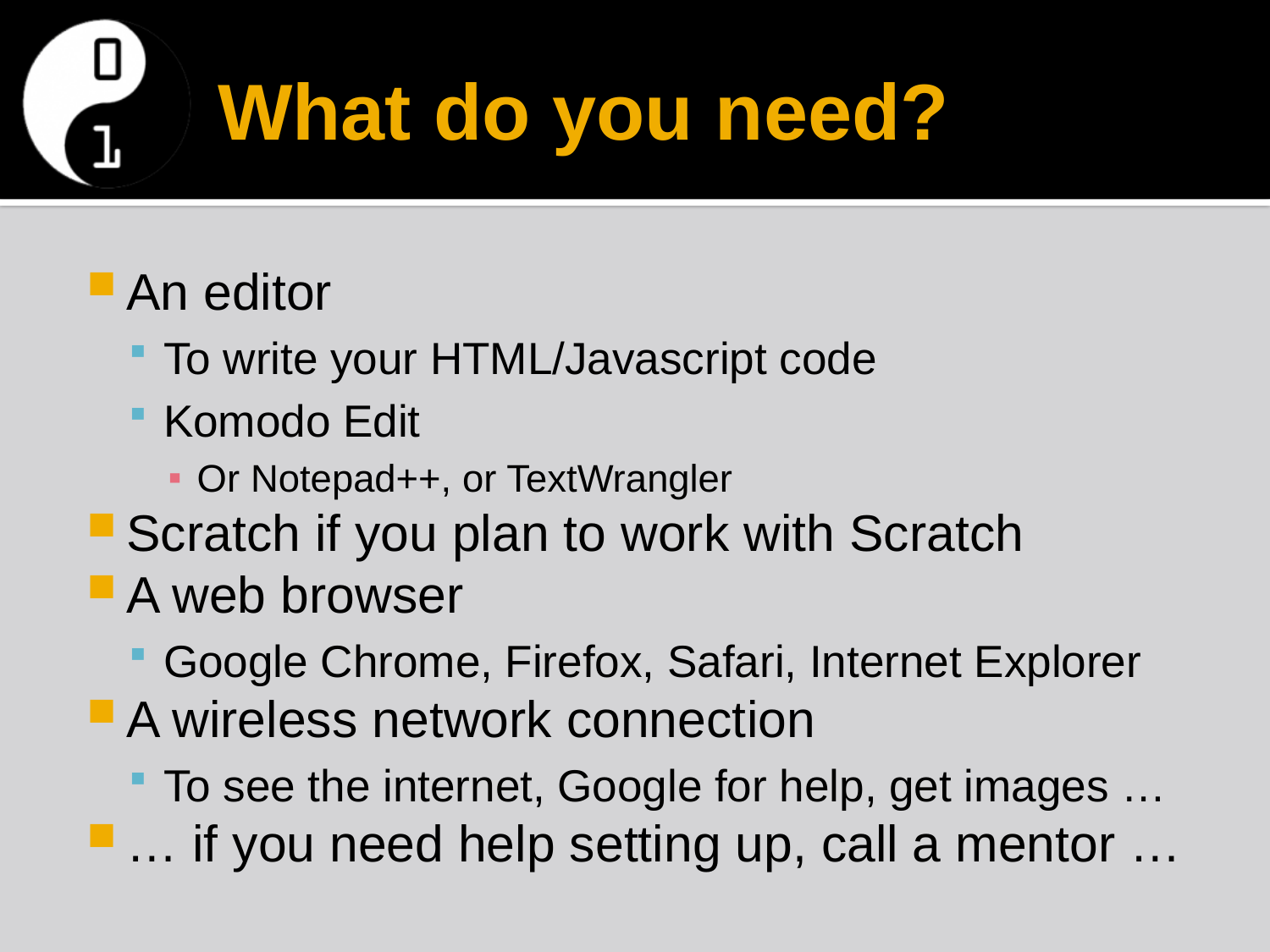

# What do you need?
An editor
To write your HTML/Javascript code
Komodo Edit
Or Notepad++, or TextWrangler
Scratch if you plan to work with Scratch
A web browser
Google Chrome, Firefox, Safari, Internet Explorer
A wireless network connection
To see the internet, Google for help, get images …
… if you need help setting up, call a mentor …